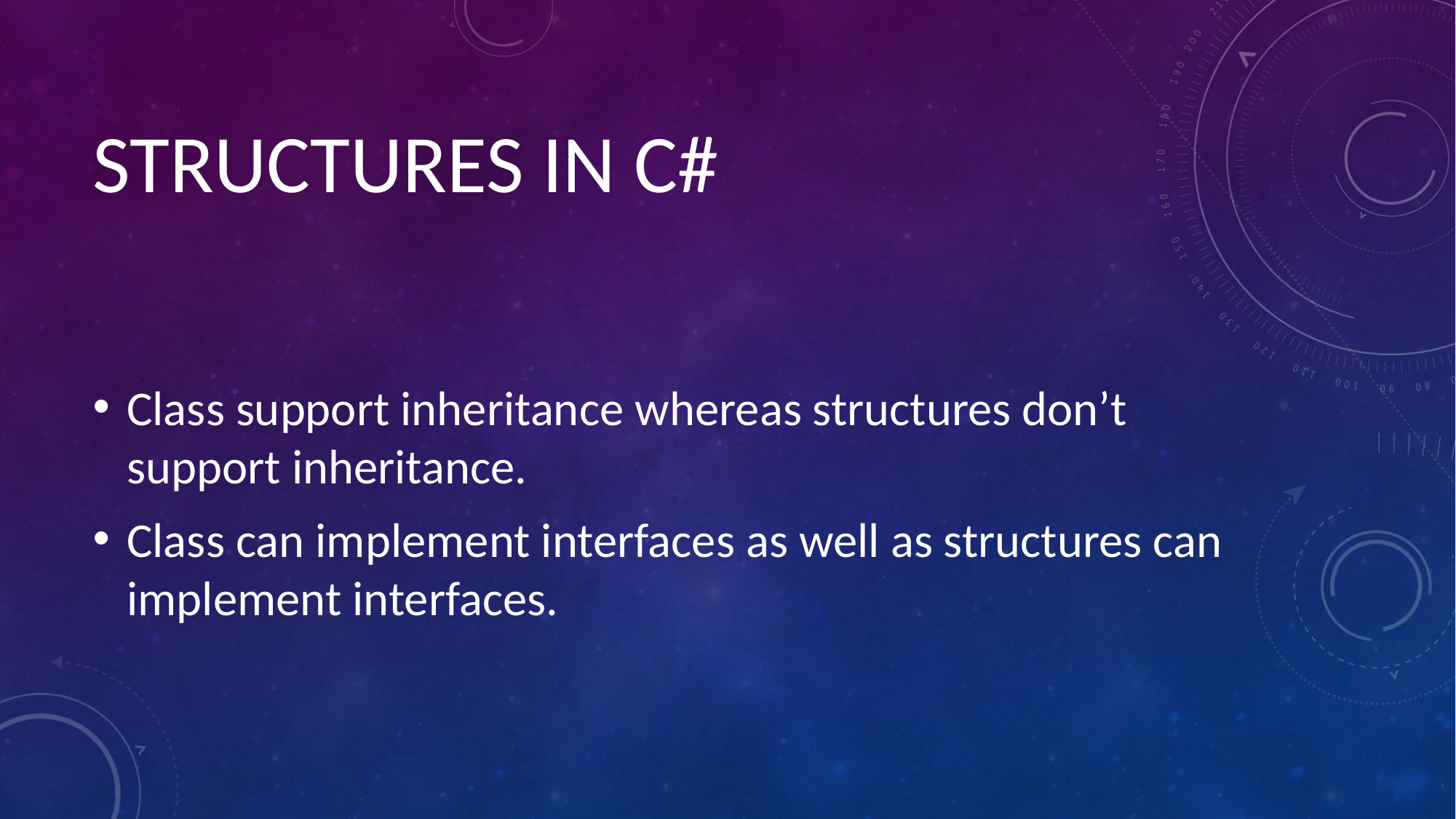

# STRUCTURES IN C#
Class support inheritance whereas structures don’t support inheritance.
Class can implement interfaces as well as structures can implement interfaces.